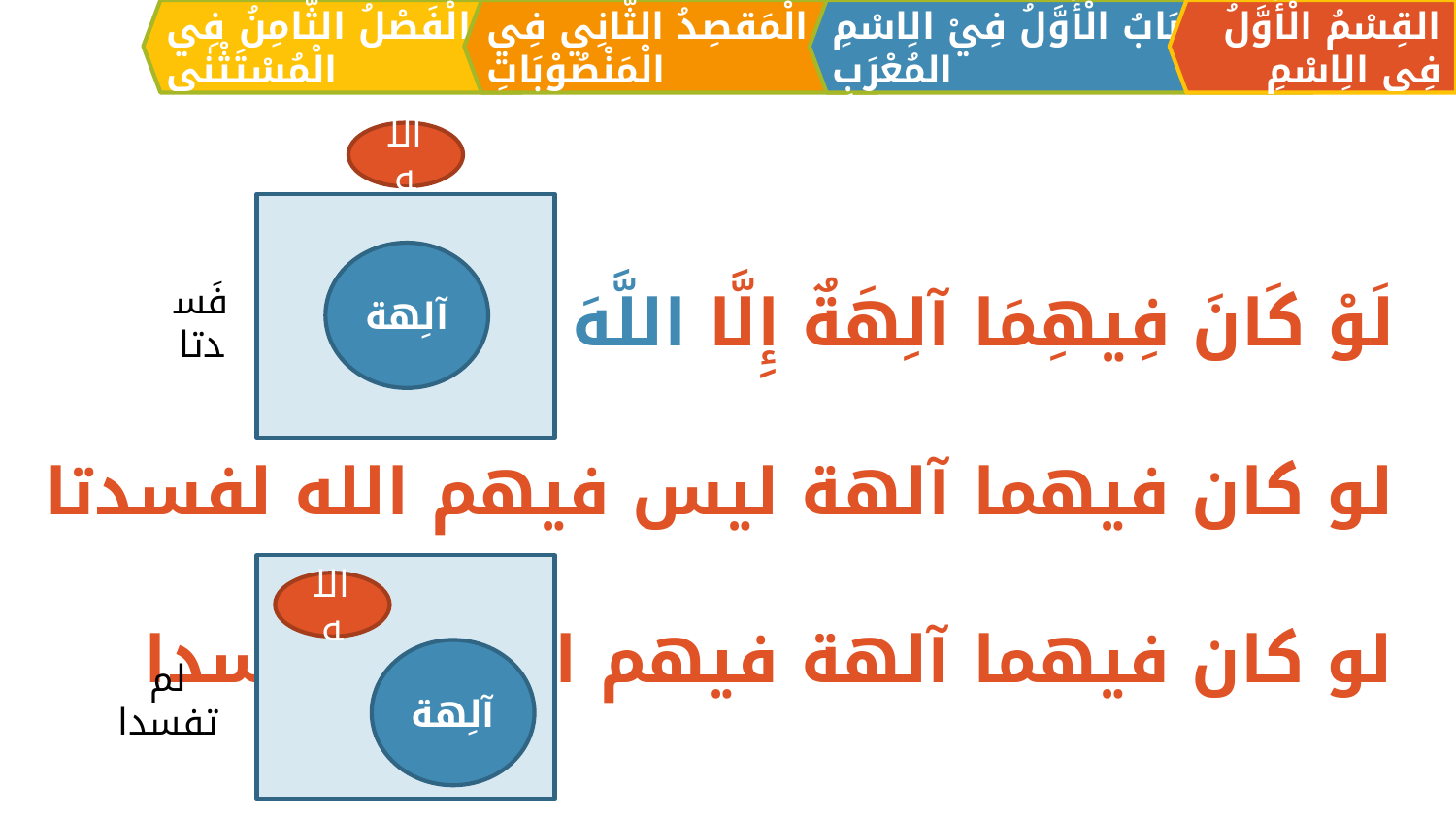

الْمَقصِدُ الثَّانِي فِي الْمَنْصُوْبَاتِ
القِسْمُ الْأَوَّلُ فِي الِاسْمِ
اَلبَابُ الْأَوَّلُ فِيْ الِاسْمِ المُعْرَبِ
الْفَصْلُ الثَّامِنُ فِي الْمُسْتَثْنٰی
لَوْ كَانَ فِيهِمَا آلِهَةٌ إِلَّا اللَّهَ لَفَسَدَتَا
لو كان فيهما آلهة ليس فيهم الله لفسدتا
لو كان فيهما آلهة فيهم الله لم تفسدا
الله

آلِهة
فَسدتا

الله
آلِهة
لم تفسدا